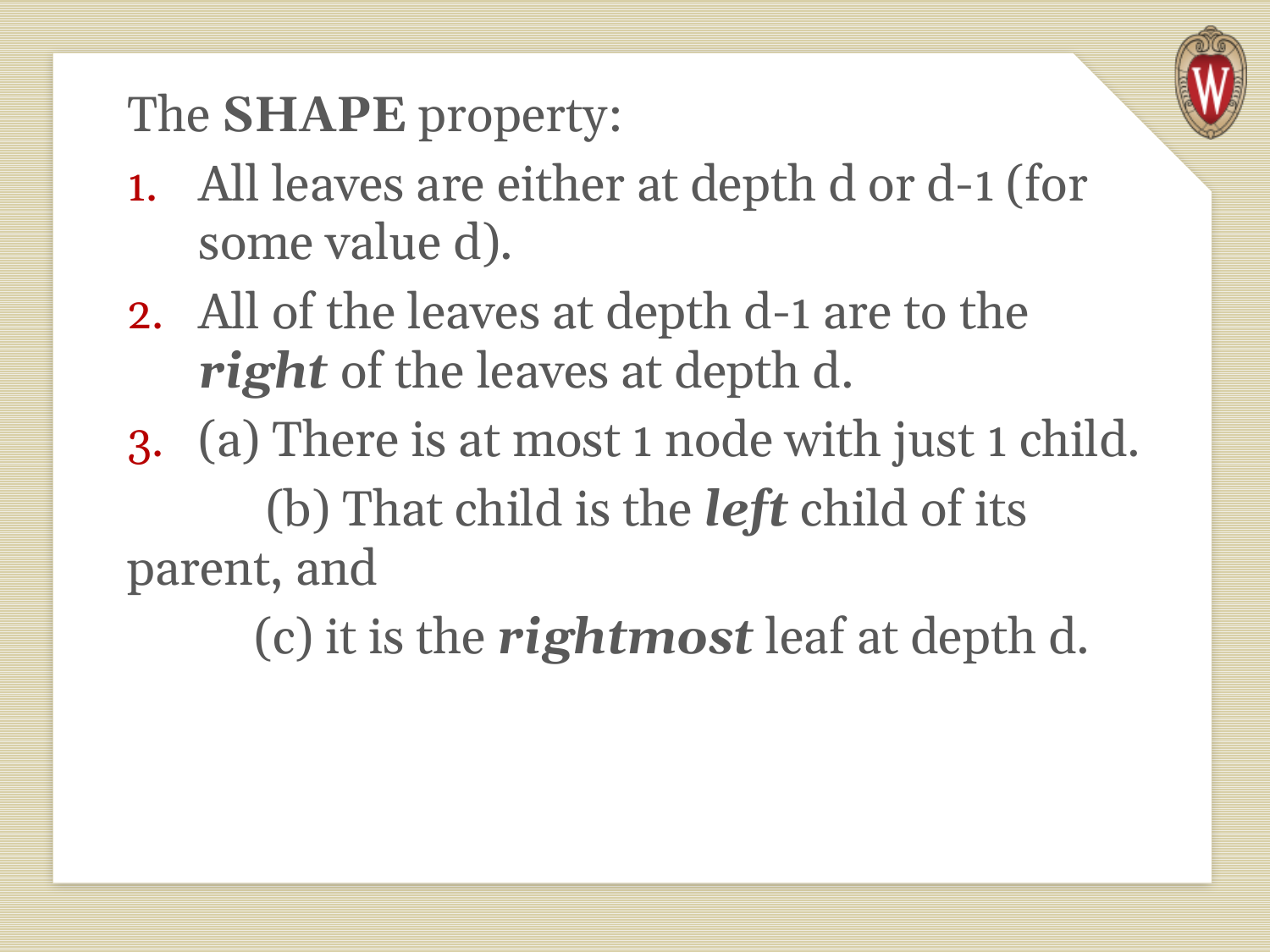

The SHAPE property:
All leaves are either at depth d or d-1 (for some value d).
All of the leaves at depth d-1 are to the right of the leaves at depth d.
(a) There is at most 1 node with just 1 child.
	 (b) That child is the left child of its parent, and
	(c) it is the rightmost leaf at depth d.